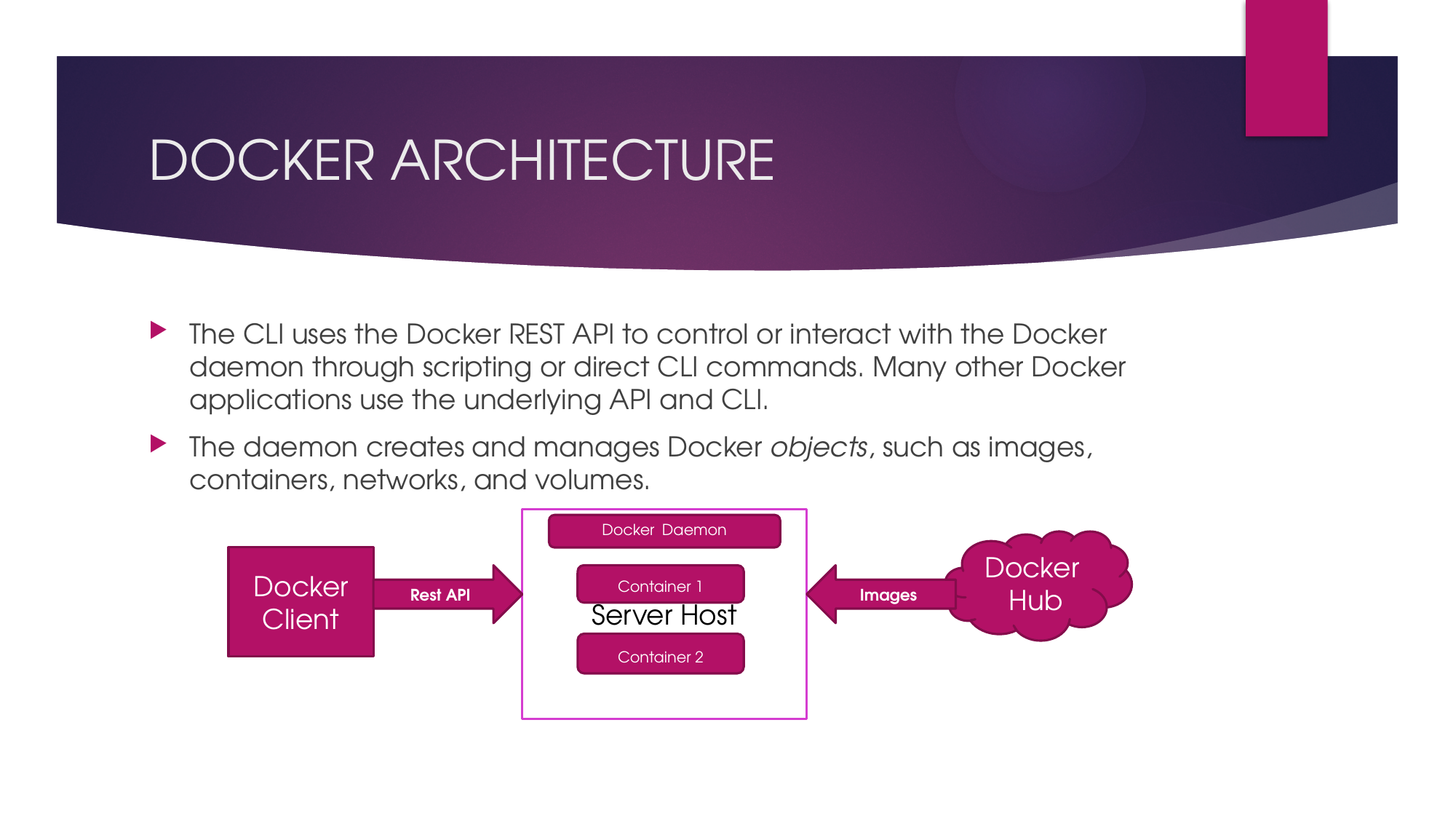

# DOCKER ARCHITECTURE
The CLI uses the Docker REST API to control or interact with the Docker daemon through scripting or direct CLI commands. Many other Docker applications use the underlying API and CLI.
The daemon creates and manages Docker objects, such as images, containers, networks, and volumes.
Server Host
Docker Daemon
Docker  Hub
Docker Client
Rest API
Container 1
Images
Container 2